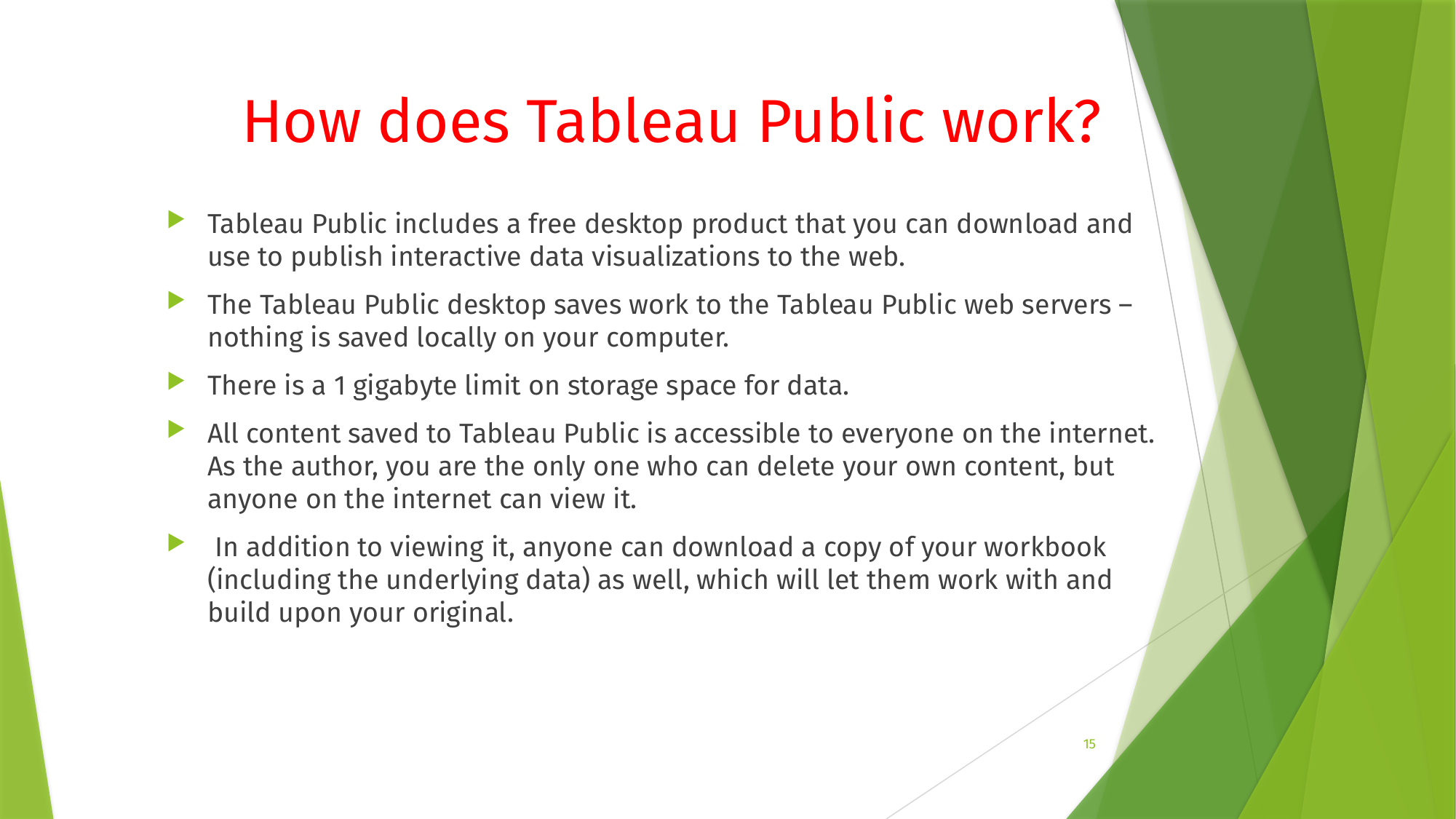

# How does Tableau Public work?
Tableau Public includes a free desktop product that you can download and use to publish interactive data visualizations to the web.
The Tableau Public desktop saves work to the Tableau Public web servers – nothing is saved locally on your computer.
There is a 1 gigabyte limit on storage space for data.
All content saved to Tableau Public is accessible to everyone on the internet. As the author, you are the only one who can delete your own content, but anyone on the internet can view it.
 In addition to viewing it, anyone can download a copy of your workbook (including the underlying data) as well, which will let them work with and build upon your original.

15